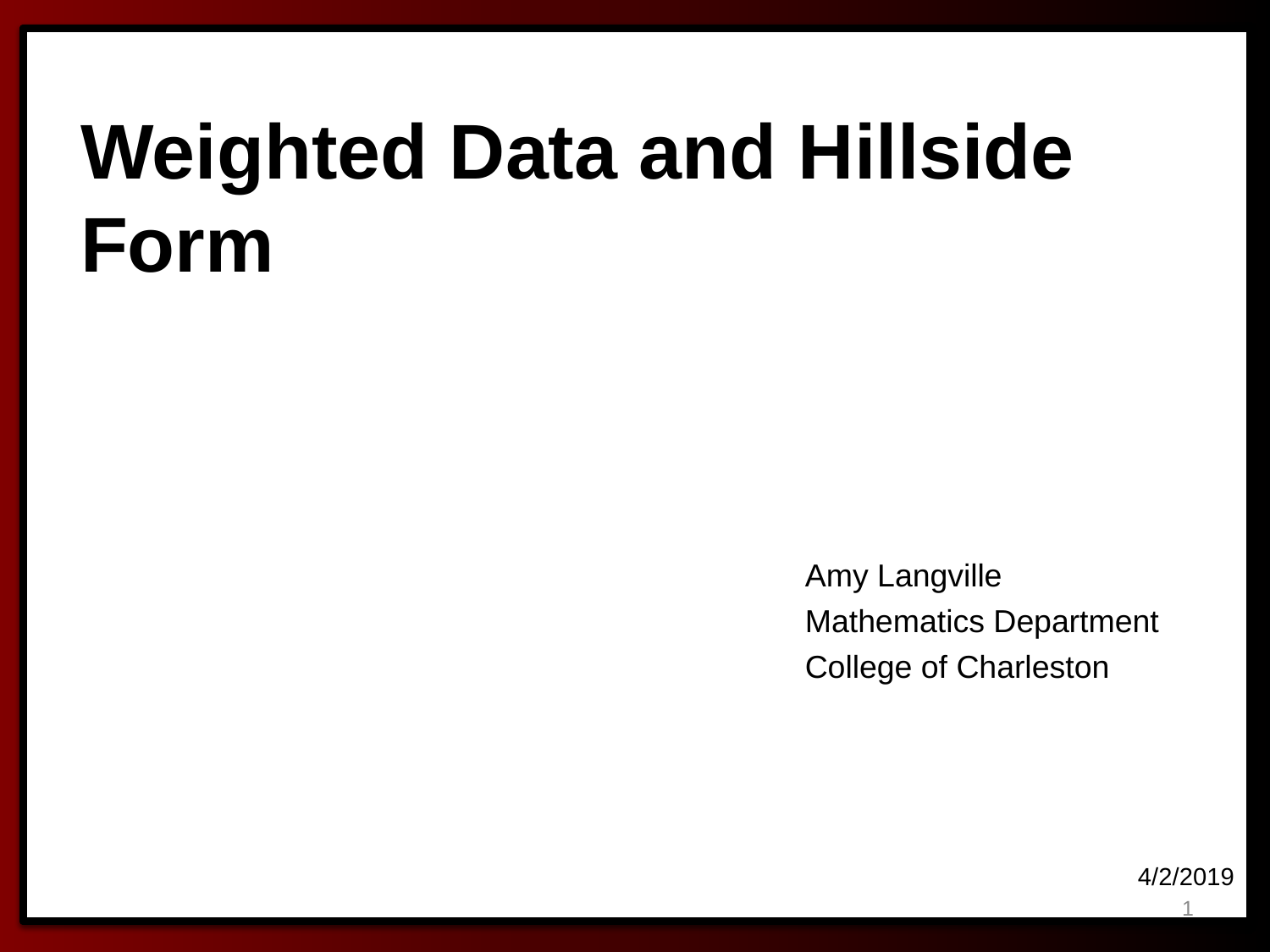

# Weighted Data and Hillside Form
Amy Langville
Mathematics Department
College of Charleston

4/2/2019
1